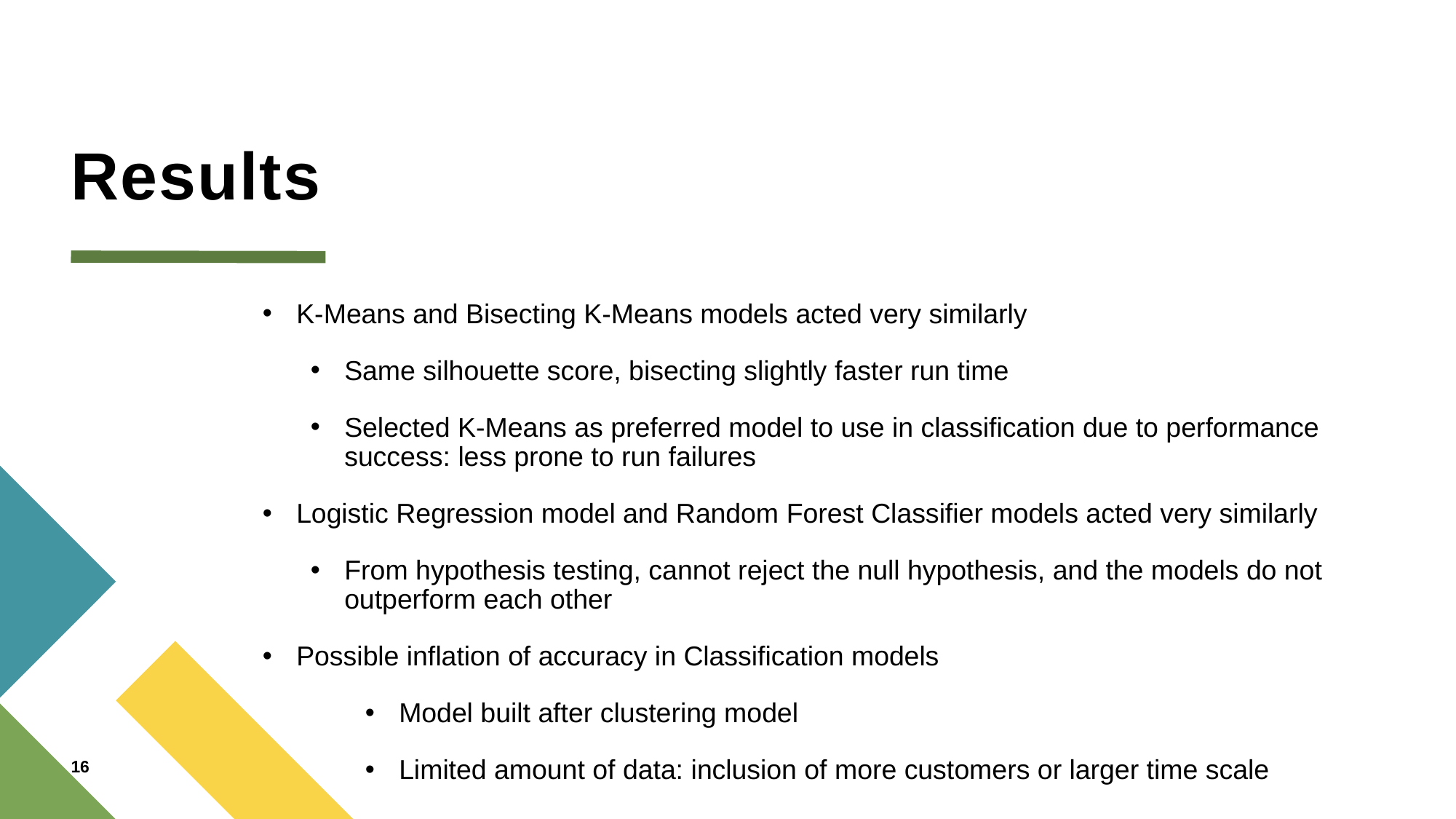

# Results
K-Means and Bisecting K-Means models acted very similarly
Same silhouette score, bisecting slightly faster run time
Selected K-Means as preferred model to use in classification due to performance success: less prone to run failures
Logistic Regression model and Random Forest Classifier models acted very similarly
From hypothesis testing, cannot reject the null hypothesis, and the models do not outperform each other
Possible inflation of accuracy in Classification models
Model built after clustering model
Limited amount of data: inclusion of more customers or larger time scale
16